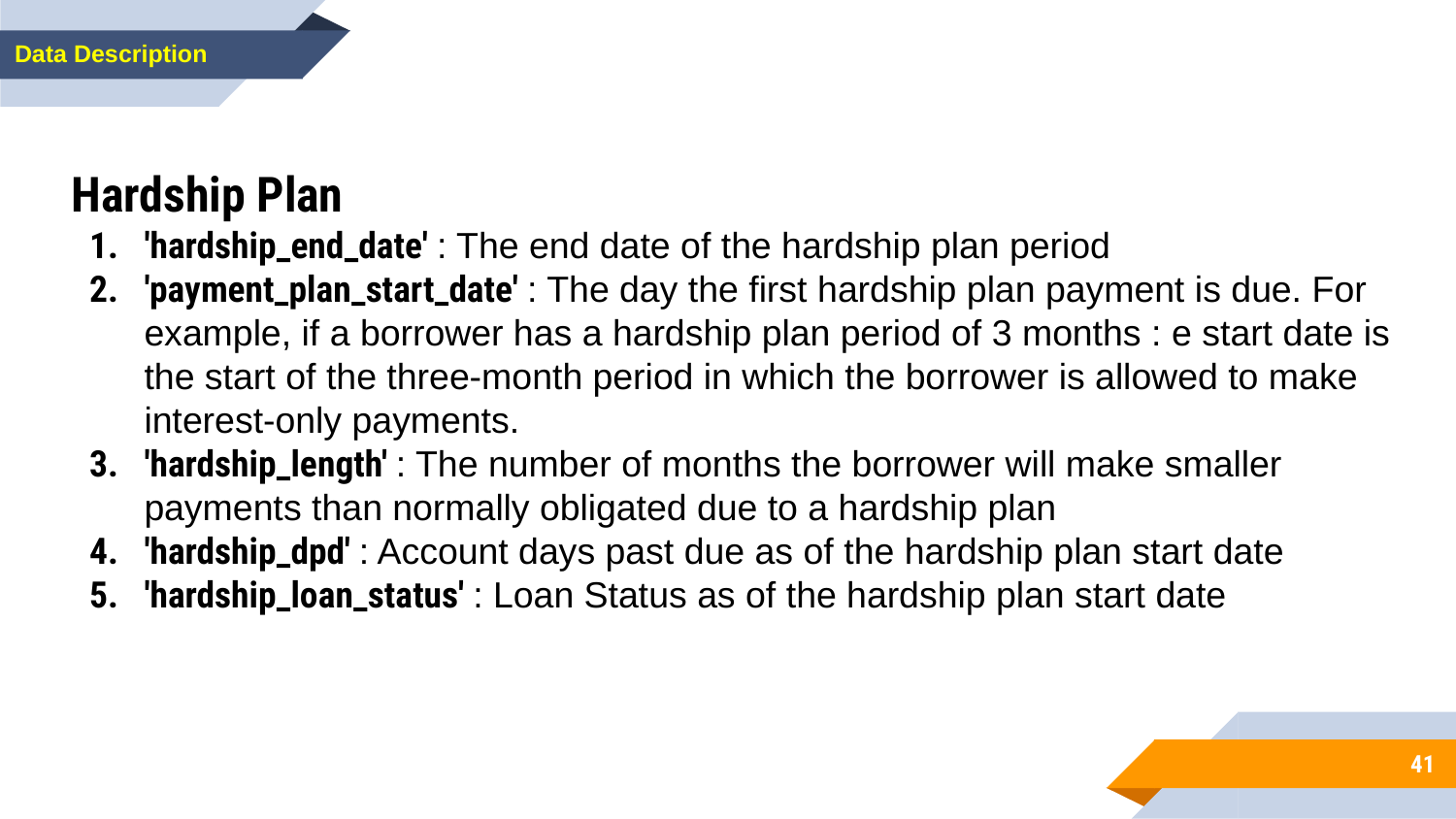

Data Description
Hardship Plan
'hardship_end_date' : The end date of the hardship plan period
'payment_plan_start_date' : The day the first hardship plan payment is due. For example, if a borrower has a hardship plan period of 3 months : e start date is the start of the three-month period in which the borrower is allowed to make interest-only payments.
'hardship_length' : The number of months the borrower will make smaller payments than normally obligated due to a hardship plan
'hardship_dpd' : Account days past due as of the hardship plan start date
'hardship_loan_status' : Loan Status as of the hardship plan start date

41